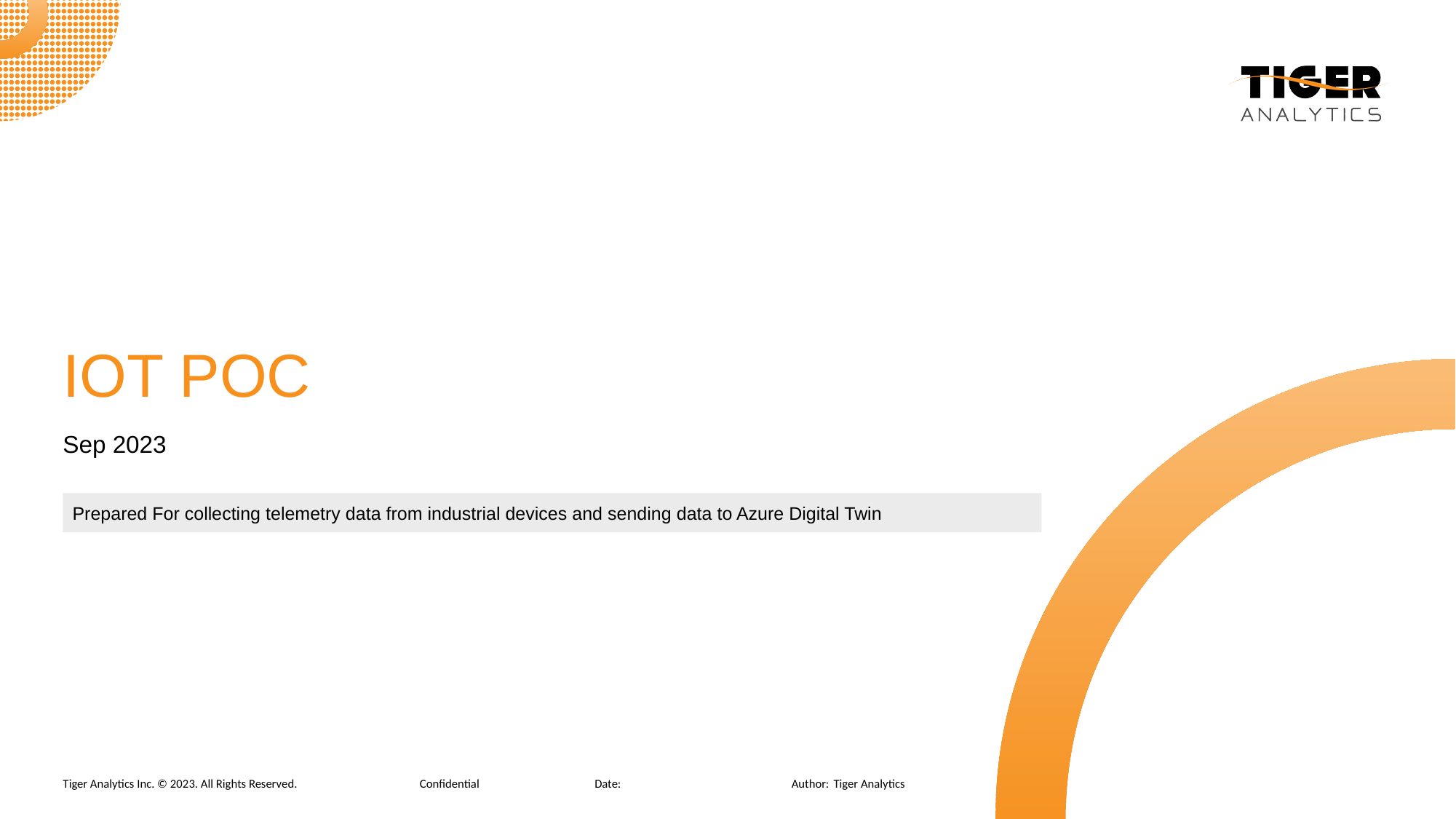

IOT POC
Sep 2023
Prepared For collecting telemetry data from industrial devices and sending data to Azure Digital Twin
Confidential

Tiger Analytics